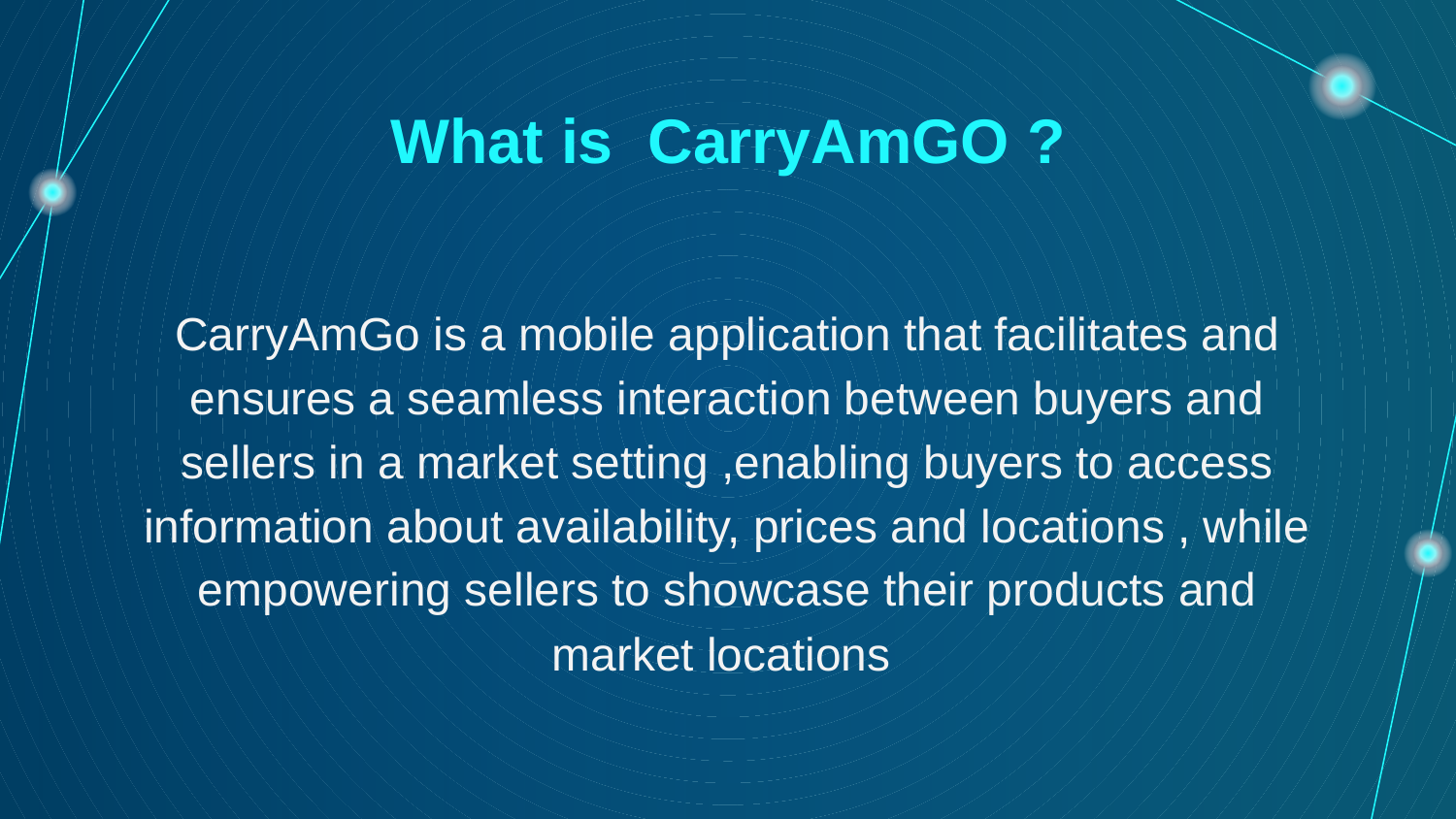

# What is  CarryAmGO ?
CarryAmGo is a mobile application that facilitates and ensures a seamless interaction between buyers and sellers in a market setting ,enabling buyers to access information about availability, prices and locations , while empowering sellers to showcase their products and market locations